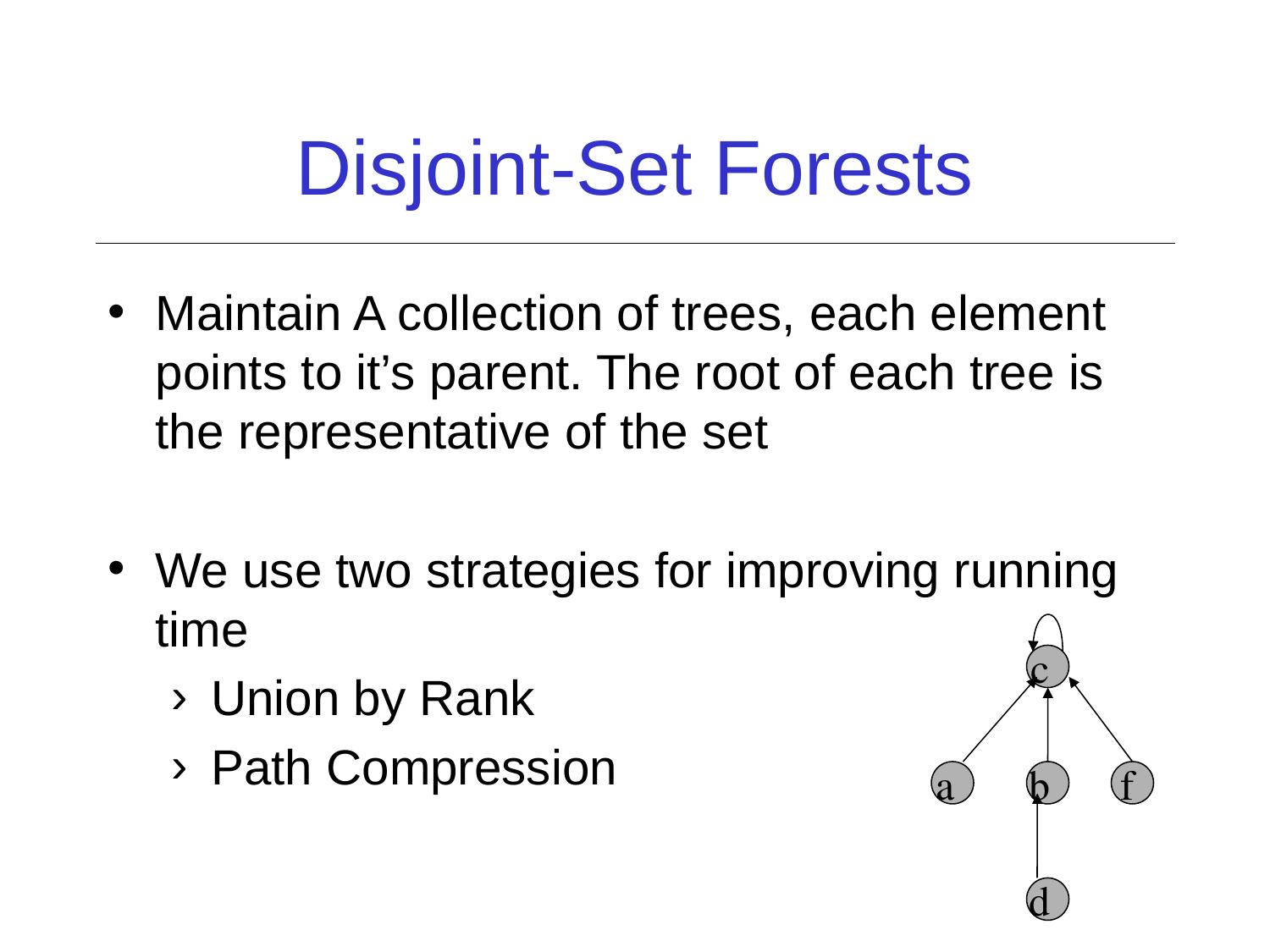

# Disjoint-Set Forests
Maintain A collection of trees, each element points to it’s parent. The root of each tree is the representative of the set

We use two strategies for improving running time
Union by Rank
Path Compression
c
a
b
f
d